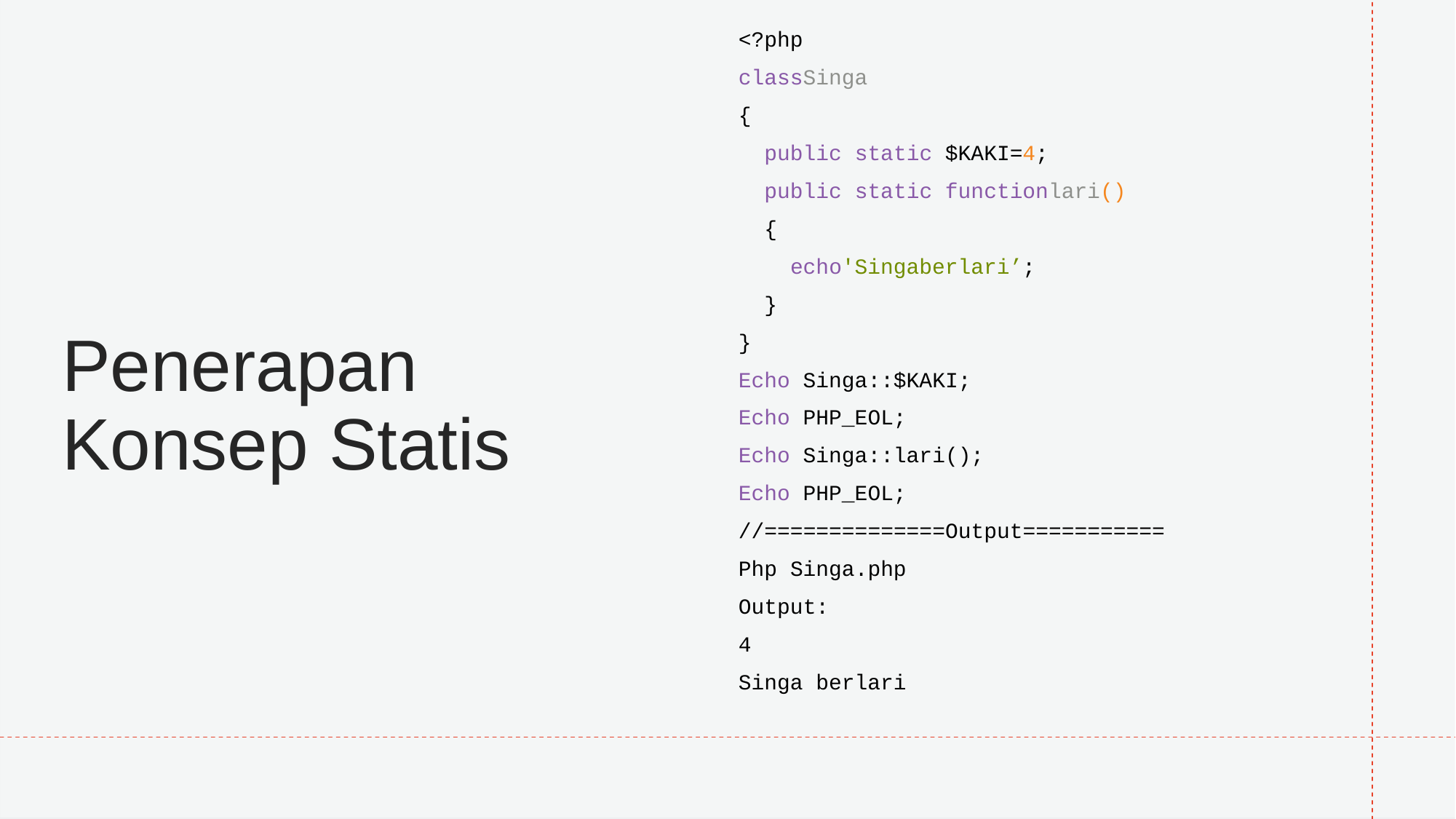

<?php
classSinga
{
  public static $KAKI=4;
  public static functionlari()
  {
    echo'Singaberlari’;
  }
}
Echo Singa::$KAKI;
Echo PHP_EOL;
Echo Singa::lari();
Echo PHP_EOL;
//==============Output===========
Php Singa.php
Output:
4
Singa berlari
# Penerapan	Konsep Statis